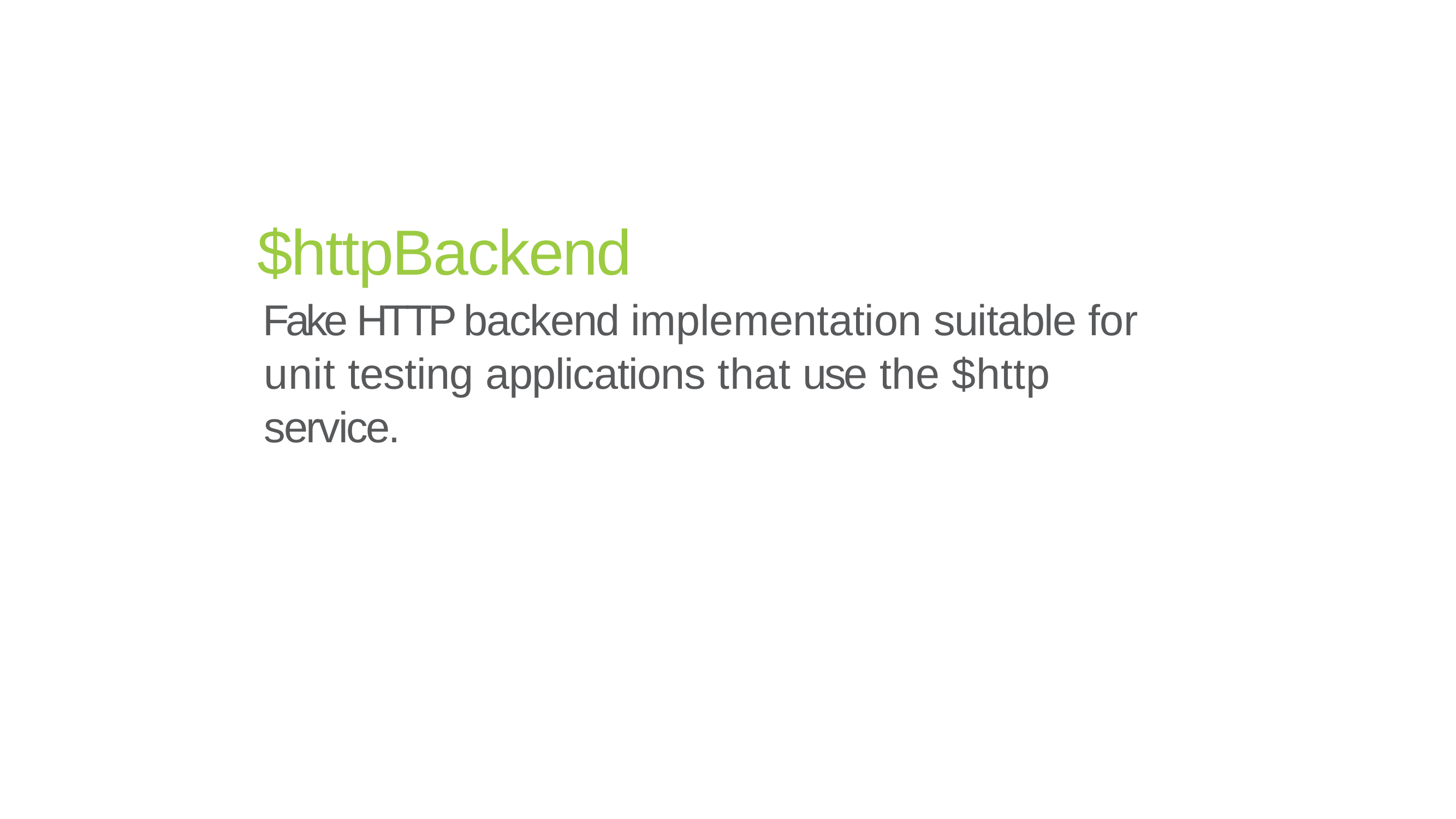

# $httpBackend
Fake HTTP backend implementation suitable for  unit testing applications that use the $http service.